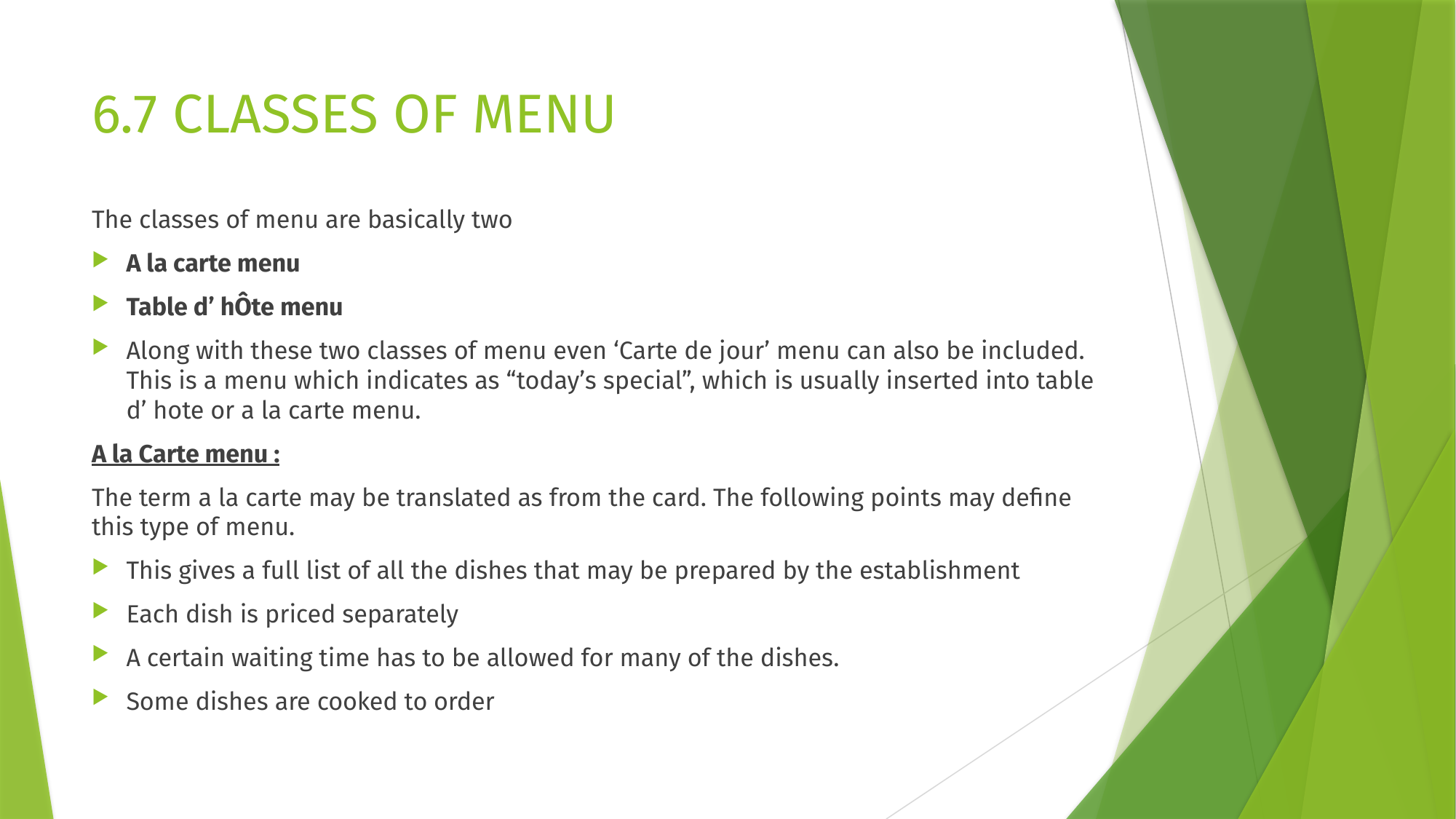

# 6.7 CLASSES OF MENU
The classes of menu are basically two
A la carte menu
Table d’ hÔte menu
Along with these two classes of menu even ‘Carte de jour’ menu can also be included. This is a menu which indicates as “today’s special”, which is usually inserted into table d’ hote or a la carte menu.
A la Carte menu :
The term a la carte may be translated as from the card. The following points may define this type of menu.
This gives a full list of all the dishes that may be prepared by the establishment
Each dish is priced separately
A certain waiting time has to be allowed for many of the dishes.
Some dishes are cooked to order